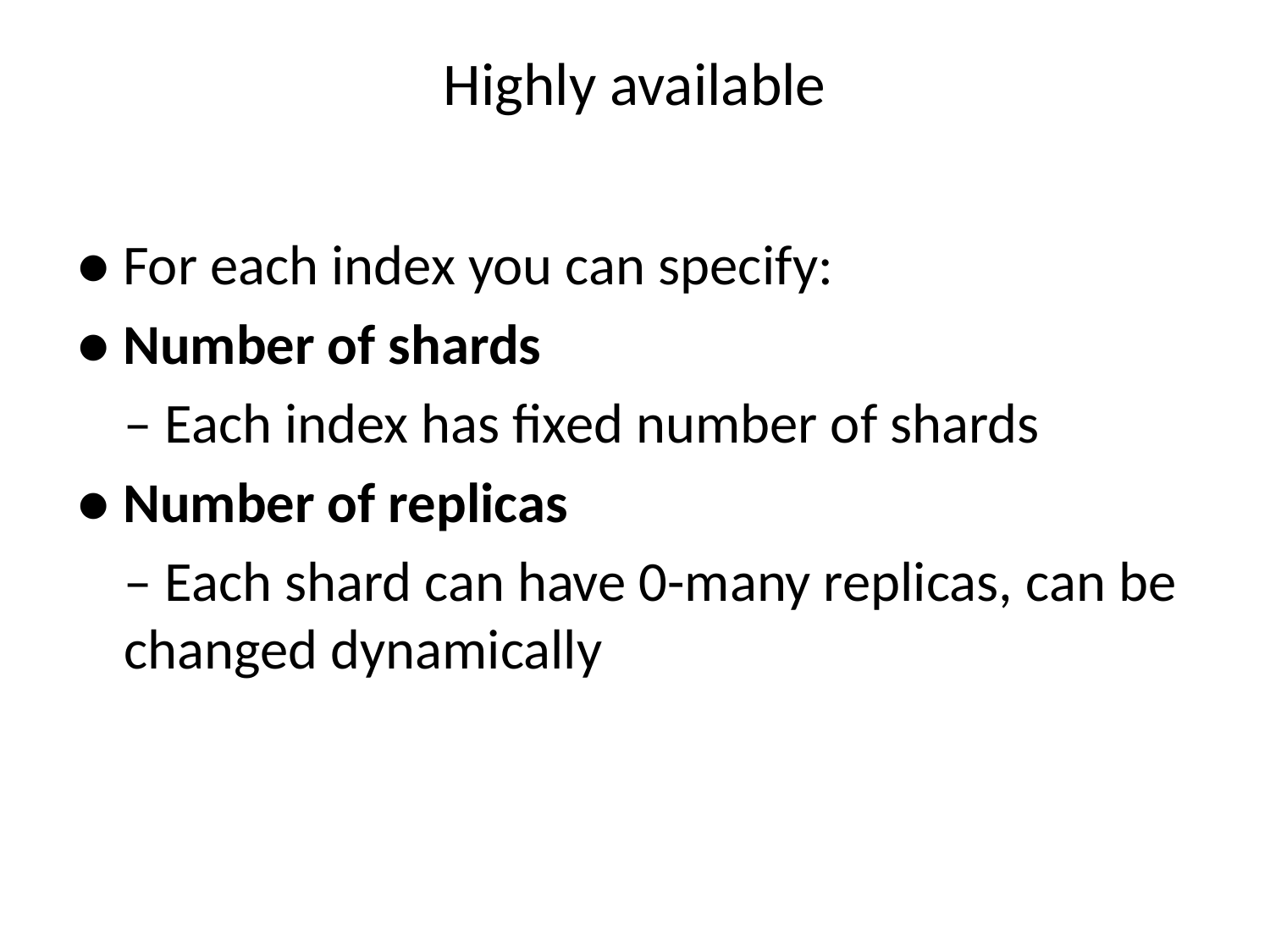

# Highly available
● For each index you can specify:
● Number of shards
	– Each index has fixed number of shards
● Number of replicas
	– Each shard can have 0-many replicas, can be changed dynamically